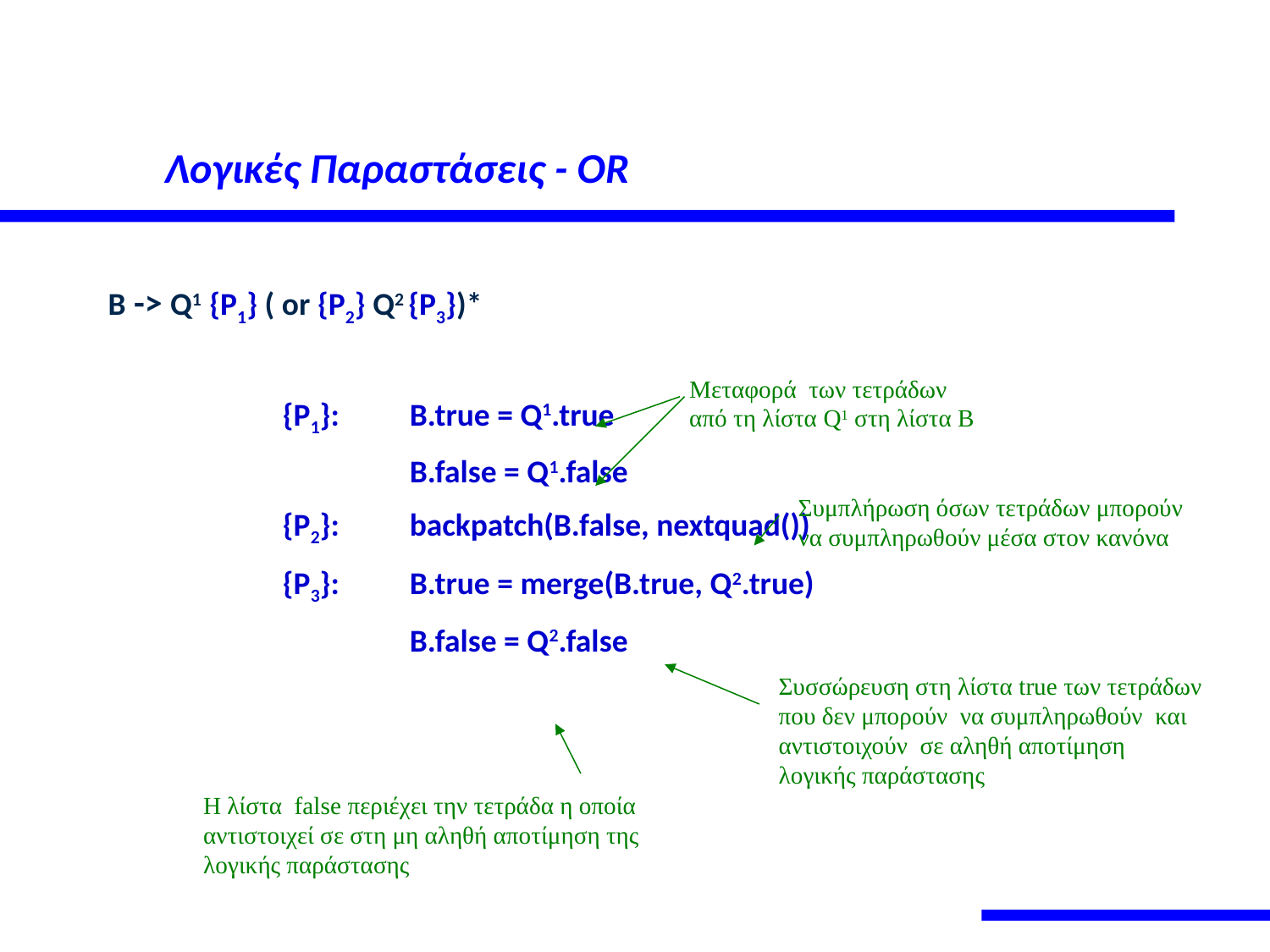

# Λογικές Παραστάσεις - OR
B -> Q1 {P1} ( or {P2} Q2 {P3})*

		{P1}:	B.true = Q1.true
			B.false = Q1.false
		{P2}:	backpatch(B.false, nextquad())
		{P3}:	B.true = merge(B.true, Q2.true)
			B.false = Q2.false

Μεταφορά  των τετράδων
από τη λίστα Q1 στη λίστα Β

Συμπλήρωση όσων τετράδων μπορούν
να συμπληρωθούν μέσα στον κανόνα

Συσσώρευση στη λίστα true των τετράδων
που δεν μπορούν  να συμπληρωθούν  και
αντιστοιχούν  σε αληθή αποτίμηση
λογικής παράστασης

Η λίστα  false περιέχει την τετράδα η οποία
αντιστοιχεί σε στη μη αληθή αποτίμηση της
λογικής παράστασης